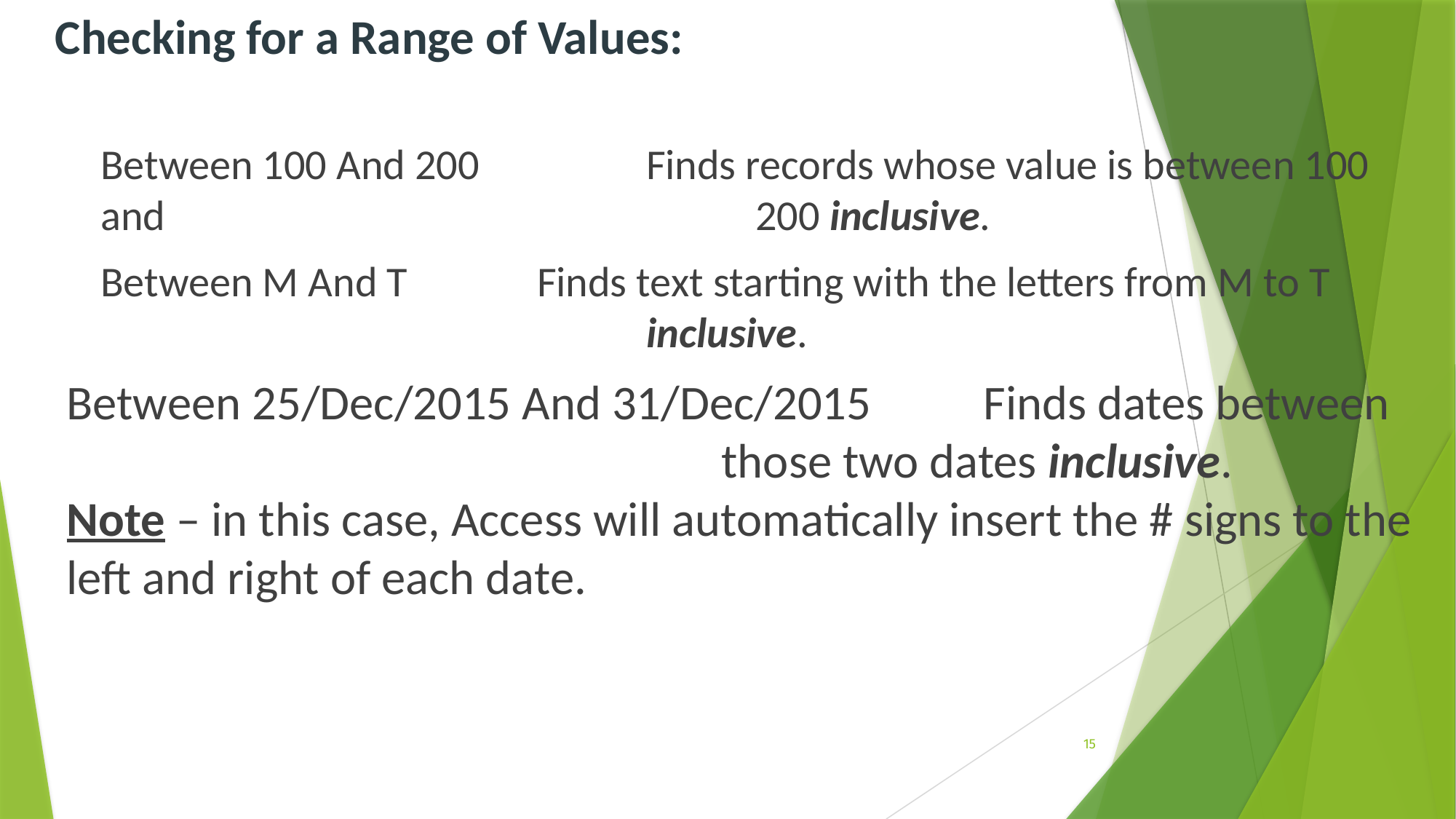

# Checking for a Range of Values:
Between 100 And 200		Finds records whose value is between 100 and 						200 inclusive.
Between M And T		Finds text starting with the letters from M to T 						inclusive.
Between 25/Dec/2015 And 31/Dec/2015	    Finds dates between 						those two dates inclusive.
Note – in this case, Access will automatically insert the # signs to the left and right of each date.
15